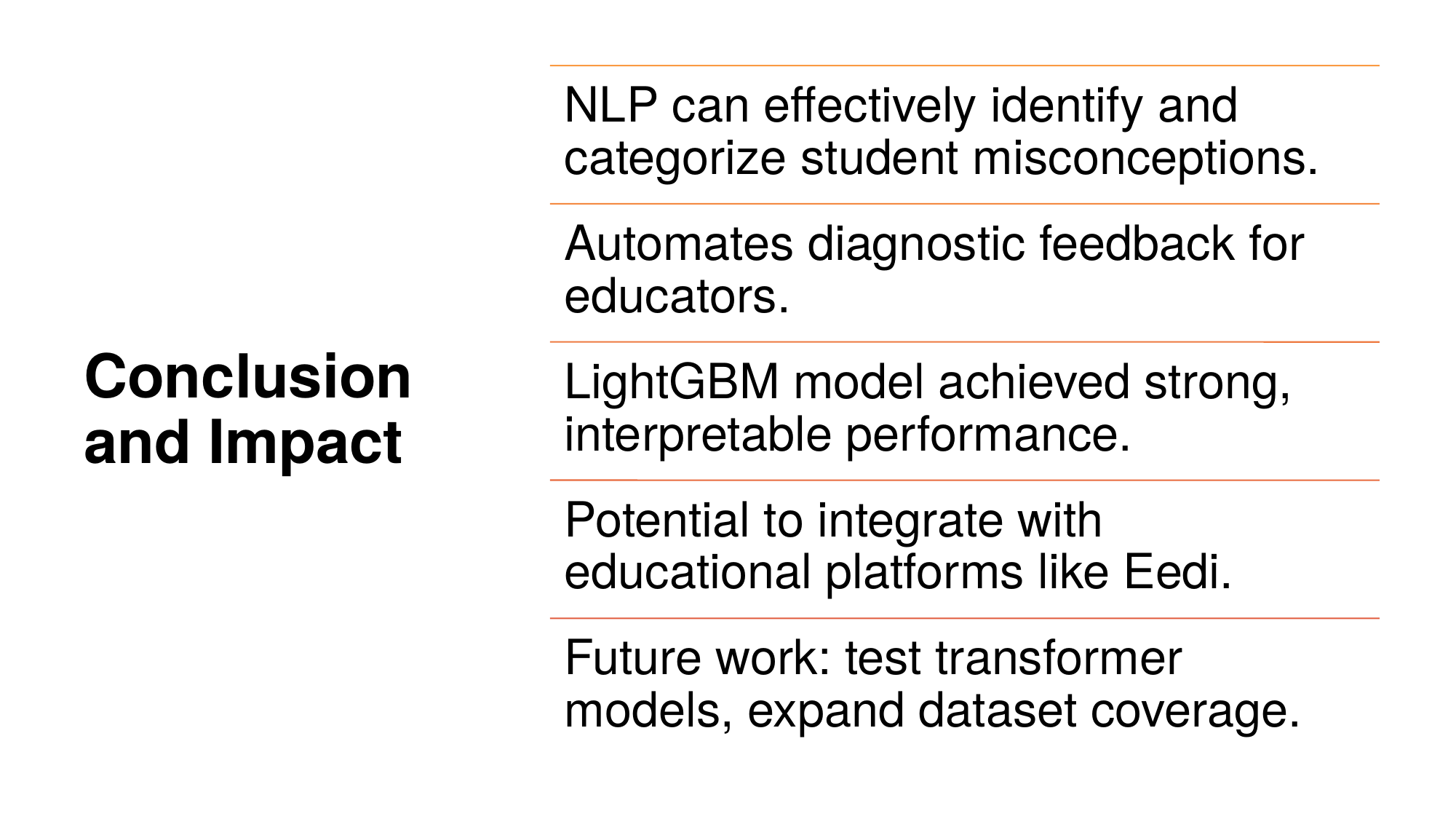

# Conclusion and Impact
NLP can effectively identify and categorize student misconceptions.
Automates diagnostic feedback for educators.
LightGBM model achieved strong, interpretable performance.
Potential to integrate with educational platforms like Eedi.
Future work: test transformer models, expand dataset coverage.